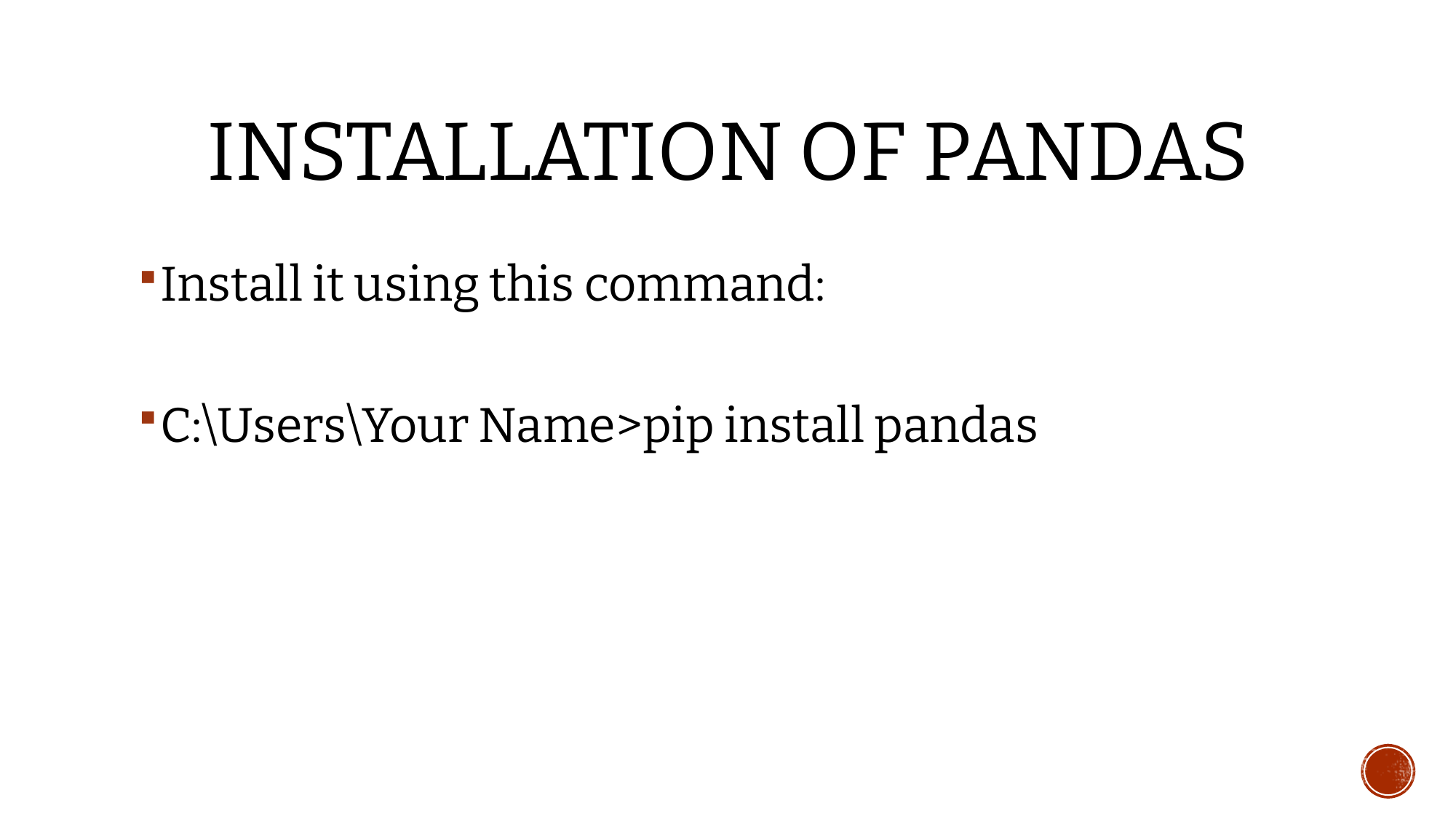

# Installation of Pandas
Install it using this command:

C:\Users\Your Name>pip install pandas